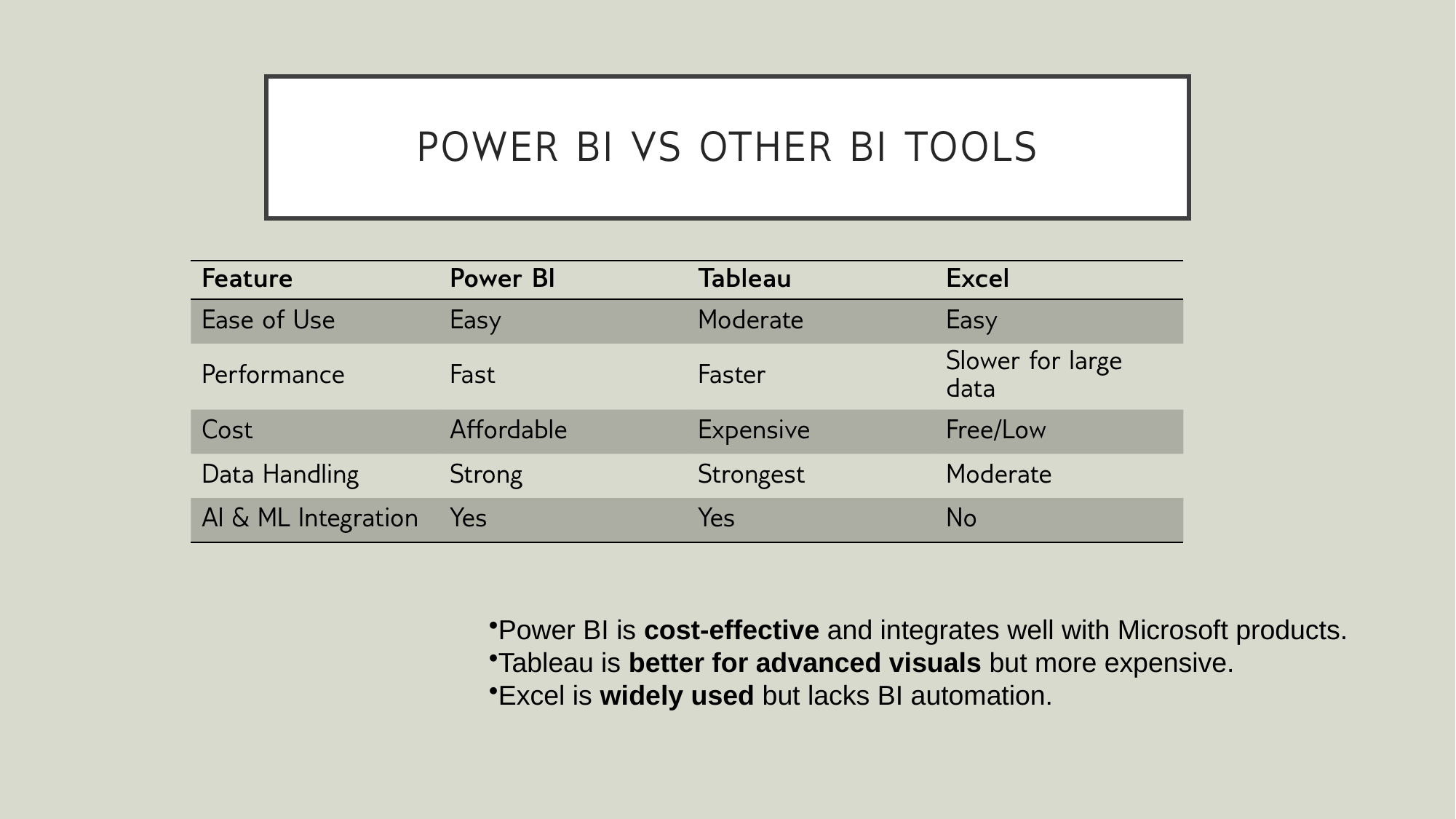

# Power BI vs Other BI Tools
| Feature | Power BI | Tableau | Excel |
| --- | --- | --- | --- |
| Ease of Use | Easy | Moderate | Easy |
| Performance | Fast | Faster | Slower for large data |
| Cost | Affordable | Expensive | Free/Low |
| Data Handling | Strong | Strongest | Moderate |
| AI & ML Integration | Yes | Yes | No |

Power BI is cost-effective and integrates well with Microsoft products.
Tableau is better for advanced visuals but more expensive.
Excel is widely used but lacks BI automation.